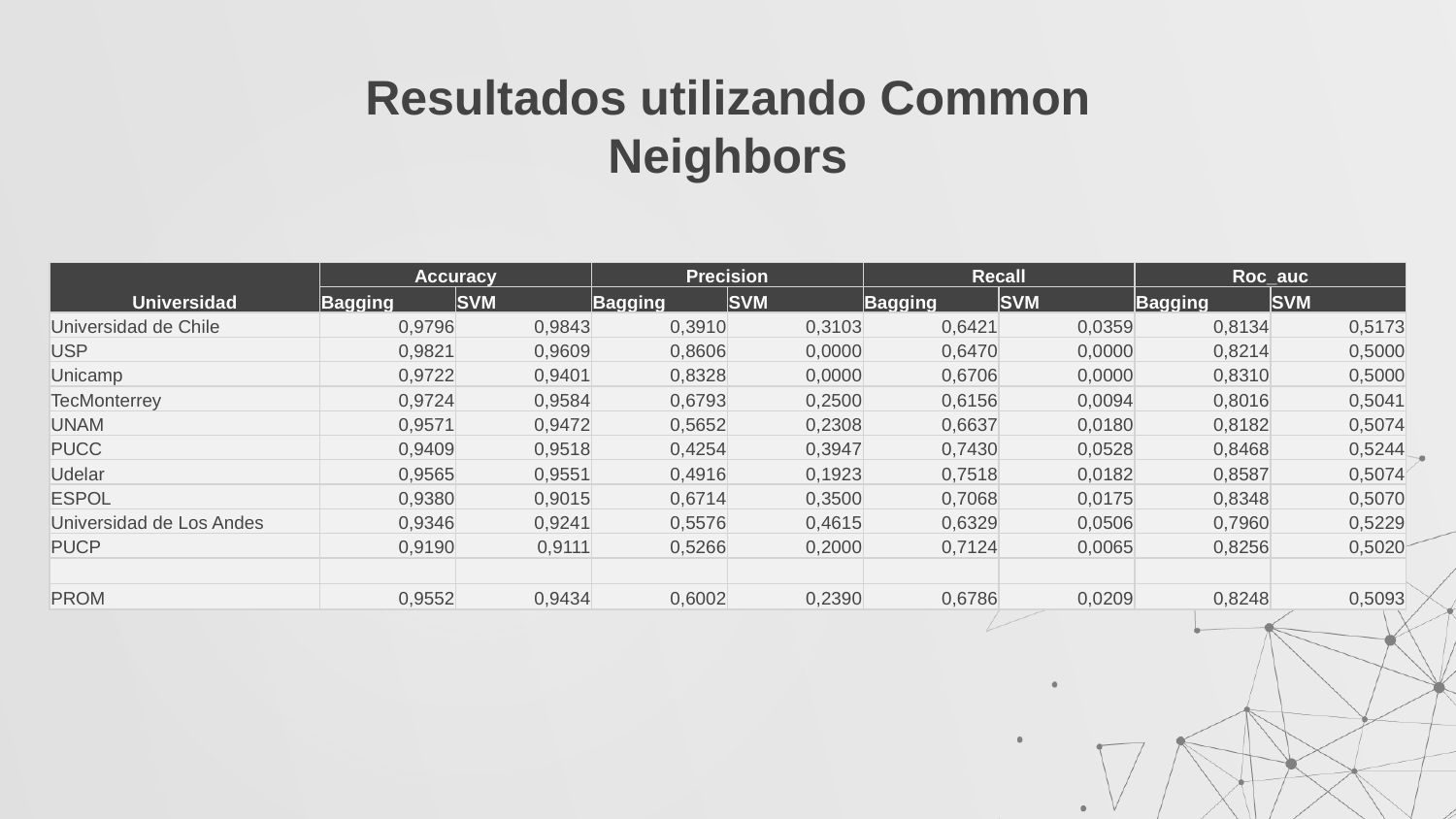

# Resultados utilizando Common Neighbors
| Universidad | Accuracy |  | Precision |  | Recall |  | Roc\_auc |  |
| --- | --- | --- | --- | --- | --- | --- | --- | --- |
|  | Bagging | SVM | Bagging | SVM | Bagging | SVM | Bagging | SVM |
| Universidad de Chile | 0,9796 | 0,9843 | 0,3910 | 0,3103 | 0,6421 | 0,0359 | 0,8134 | 0,5173 |
| USP | 0,9821 | 0,9609 | 0,8606 | 0,0000 | 0,6470 | 0,0000 | 0,8214 | 0,5000 |
| Unicamp | 0,9722 | 0,9401 | 0,8328 | 0,0000 | 0,6706 | 0,0000 | 0,8310 | 0,5000 |
| TecMonterrey | 0,9724 | 0,9584 | 0,6793 | 0,2500 | 0,6156 | 0,0094 | 0,8016 | 0,5041 |
| UNAM | 0,9571 | 0,9472 | 0,5652 | 0,2308 | 0,6637 | 0,0180 | 0,8182 | 0,5074 |
| PUCC | 0,9409 | 0,9518 | 0,4254 | 0,3947 | 0,7430 | 0,0528 | 0,8468 | 0,5244 |
| Udelar | 0,9565 | 0,9551 | 0,4916 | 0,1923 | 0,7518 | 0,0182 | 0,8587 | 0,5074 |
| ESPOL | 0,9380 | 0,9015 | 0,6714 | 0,3500 | 0,7068 | 0,0175 | 0,8348 | 0,5070 |
| Universidad de Los Andes | 0,9346 | 0,9241 | 0,5576 | 0,4615 | 0,6329 | 0,0506 | 0,7960 | 0,5229 |
| PUCP | 0,9190 | 0,9111 | 0,5266 | 0,2000 | 0,7124 | 0,0065 | 0,8256 | 0,5020 |
|  |  |  |  |  |  |  |  |  |
| PROM | 0,9552 | 0,9434 | 0,6002 | 0,2390 | 0,6786 | 0,0209 | 0,8248 | 0,5093 |